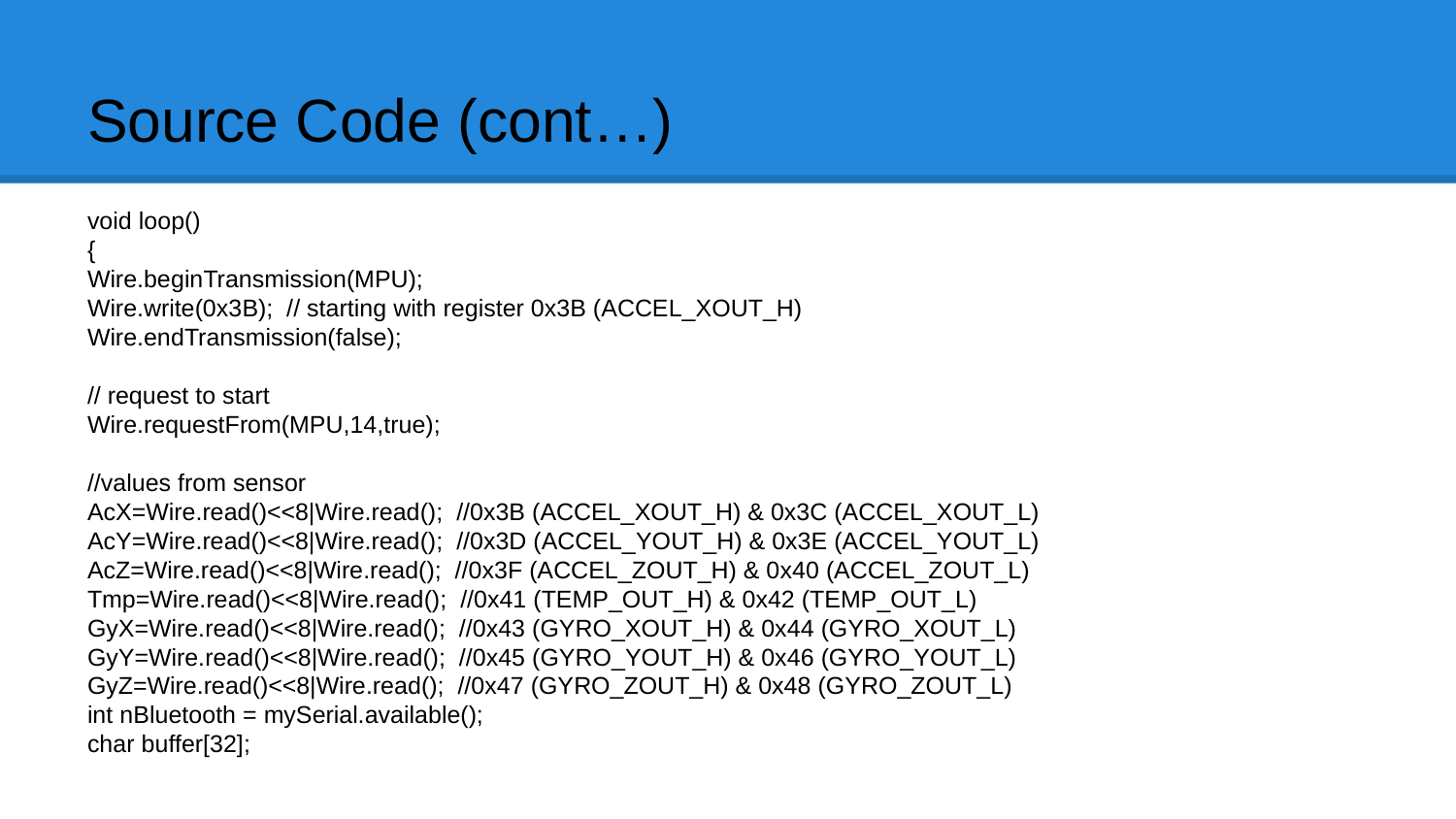

// Accelerometer X value
//Serial.print("Gyro:");
//Serial.print("AcX = "); Serial.print(AcX);
if(nBluetooth > 0)
{
itoa (AcX,buffer,10);
mySerial.write("AcX = "); mySerial.write(buffer);
}

// Accelerometer Y value
//Serial.print(" | AcY = "); Serial.print(AcY);
if(nBluetooth > 0)
{
itoa (AcY,buffer,10);
mySerial.write(" | AcY = "); mySerial.write(buffer);
}

// Accelerometer Z value
//Serial.print(" | AcZ = "); Serial.print(AcZ);
if(nBluetooth > 0)
{
itoa (AcZ,buffer,10);
mySerial.write(" | AcZ = "); mySerial.write(buffer);
}

// Temperature in Celsius
//Serial.print(" | Tmp = "); Serial.print(Tmp/340.00+36.53);
if(nBluetooth > 0)
{
itoa (Tmp/340.00+36.53,buffer,10);
mySerial.write(" | Tmp = "); mySerial.write(buffer);
}

// Gyroscope X value
Serial.print("GyX = "); Serial.print(GyX);
    if(nBluetooth > 0)
{
itoa (GyX,buffer,10);
mySerial.write(" | GyX = "); mySerial.write(buffer);
}

// Gyroscope Y value
Serial.print(", GyY = "); Serial.print(GyY);
if(nBluetooth > 0)
{
itoa (GyY,buffer,10);
mySerial.write(" | GyY = "); mySerial.write(buffer);
}

// Gyroscope Z value
Serial.print(", GyZ = "); Serial.println(GyZ);
if(nBluetooth > 0)
{
itoa (GyZ,buffer,10);
mySerial.write(" | GyZ = "); mySerial.write(buffer); mySerial.write("\n");
}

delay(50);
}

# Source Code (cont…)
void loop()
{
Wire.beginTransmission(MPU);
Wire.write(0x3B);  // starting with register 0x3B (ACCEL_XOUT_H)
Wire.endTransmission(false);

// request to start
Wire.requestFrom(MPU,14,true);

//values from sensor
AcX=Wire.read()<<8|Wire.read();  //0x3B (ACCEL_XOUT_H) & 0x3C (ACCEL_XOUT_L)
AcY=Wire.read()<<8|Wire.read();  //0x3D (ACCEL_YOUT_H) & 0x3E (ACCEL_YOUT_L)
AcZ=Wire.read()<<8|Wire.read();  //0x3F (ACCEL_ZOUT_H) & 0x40 (ACCEL_ZOUT_L)
Tmp=Wire.read()<<8|Wire.read();  //0x41 (TEMP_OUT_H) & 0x42 (TEMP_OUT_L)
GyX=Wire.read()<<8|Wire.read();  //0x43 (GYRO_XOUT_H) & 0x44 (GYRO_XOUT_L)
GyY=Wire.read()<<8|Wire.read();  //0x45 (GYRO_YOUT_H) & 0x46 (GYRO_YOUT_L)
GyZ=Wire.read()<<8|Wire.read();  //0x47 (GYRO_ZOUT_H) & 0x48 (GYRO_ZOUT_L)
int nBluetooth = mySerial.available();
char buffer[32];